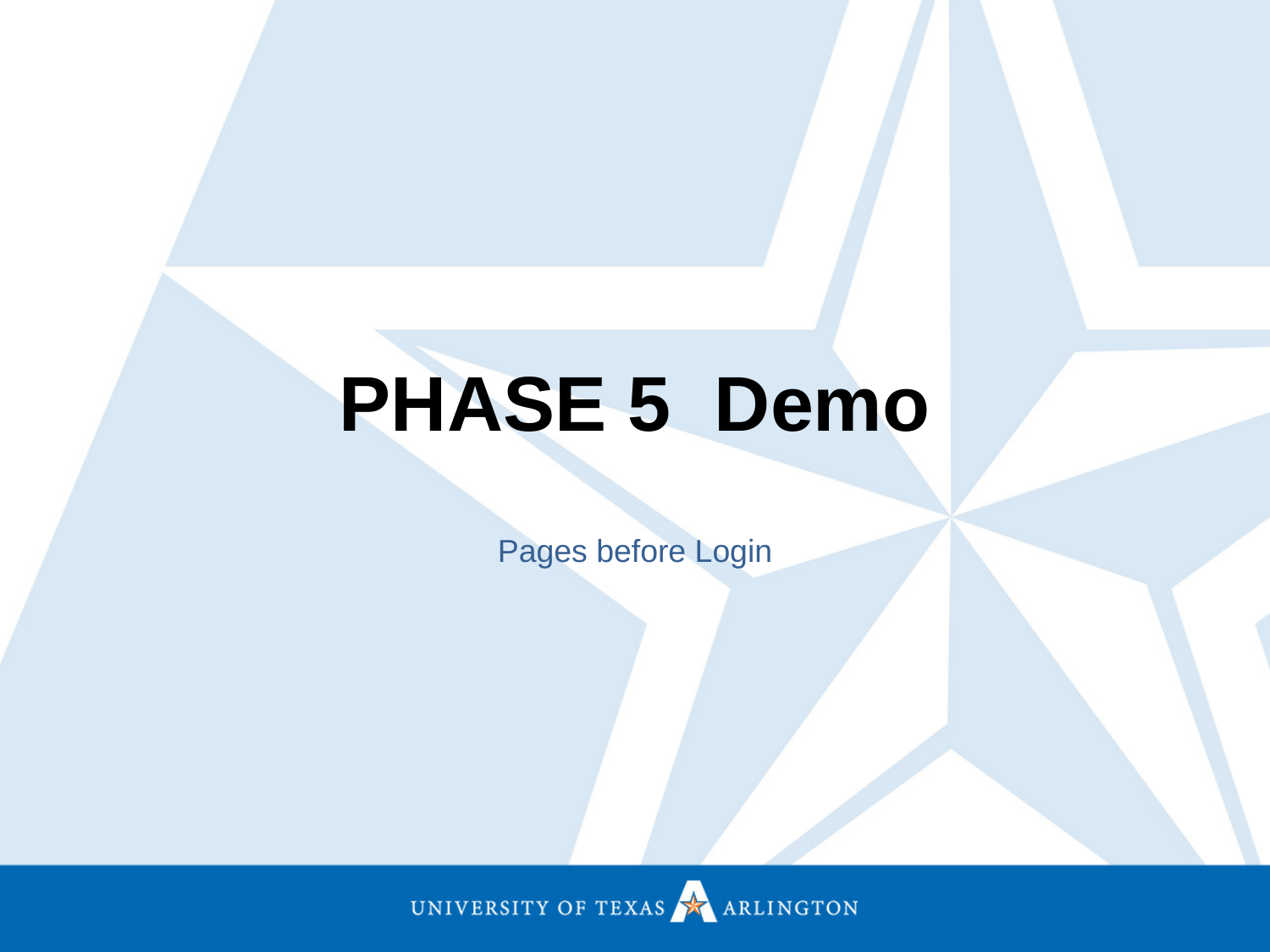

# PHASE 5  Demo

Pages before Login